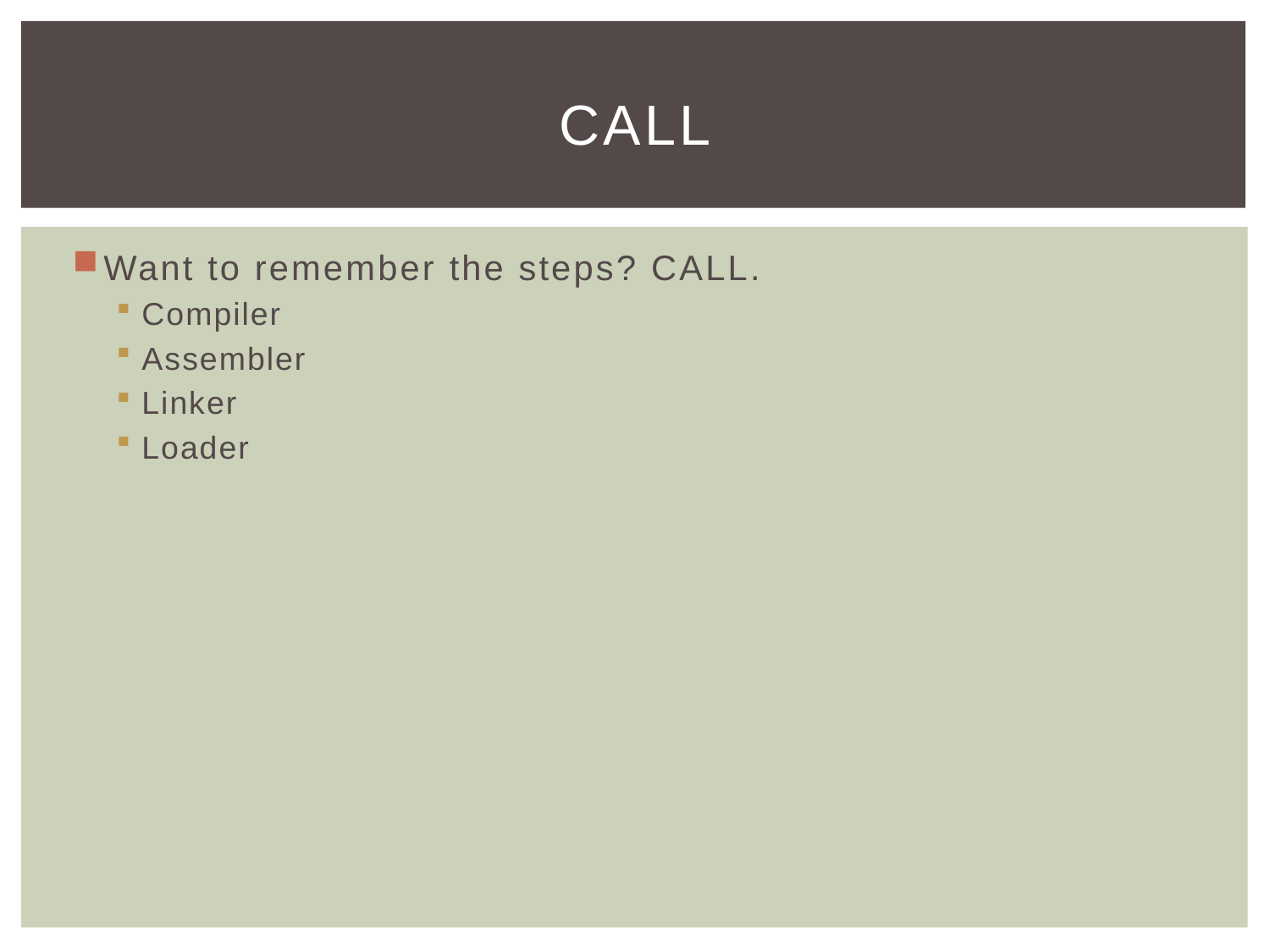

# CALL
Want to remember the steps? CALL.
Compiler
Assembler
Linker
Loader